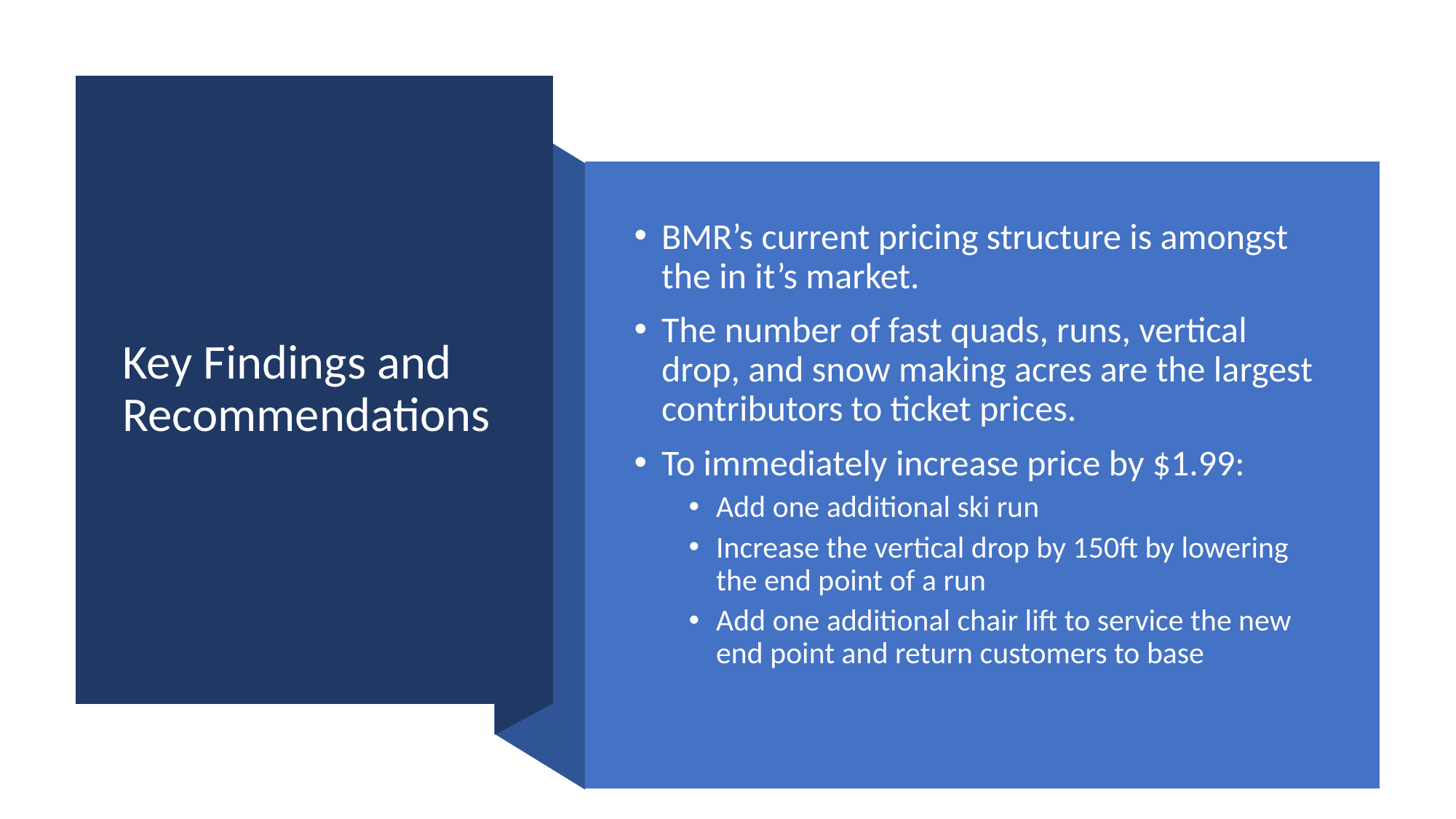

# Key Findings and Recommendations

BMR’s current pricing structure is amongst the in it’s market.
The number of fast quads, runs, vertical drop, and snow making acres are the largest contributors to ticket prices.
To immediately increase price by $1.99:
Add one additional ski run
Increase the vertical drop by 150ft by lowering the end point of a run
Add one additional chair lift to service the new end point and return customers to base